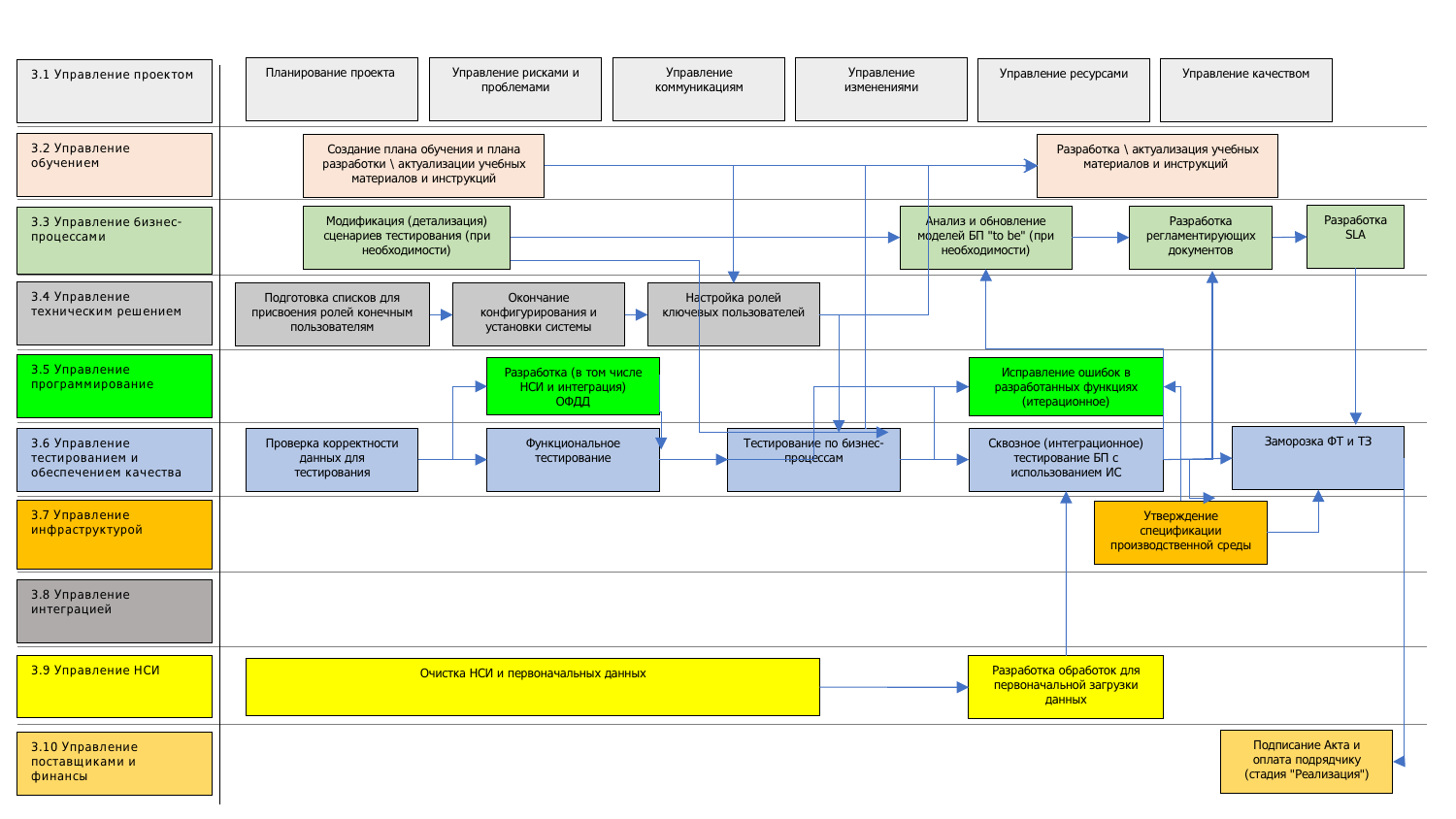

15\34
3. Реализация (фаза "Реализация проекта")
Управление коммуникациям
Управление изменениями
Планирование проекта
Управление рисками и проблемами
Управление качеством
Управление ресурсами
3.1 Управление проектом
3.2 Управление обучением
Создание плана обучения и плана разработки \ актуализации учебных материалов и инструкций
Разработка \ актуализация учебных материалов и инструкций
Разработка SLA
Модификация (детализация) сценариев тестирования (при необходимости)
Анализ и обновление моделей БП "to be" (при необходимости)
Разработка регламентирующих документов
3.3 Управление бизнес-процессами
3.4 Управление техническим решением
Подготовка списков для присвоения ролей конечным пользователям
Окончание конфигурирования и установки системы
Настройка ролей ключевых пользователей
3.5 Управление программирование
Разработка (в том числе НСИ и интеграция)
ОФДД
Исправление ошибок в разработанных функциях (итерационное)
Заморозка ФТ и ТЗ
Проверка корректности данных для тестирования
Функциональное тестирование
Тестирование по бизнес-процессам
Сквозное (интеграционное) тестирование БП с использованием ИС
3.6 Управление тестированием и обеспечением качества
3.7 Управление инфраструктурой
Утверждение спецификации производственной среды
3.8 Управление интеграцией
3.9 Управление НСИ
Разработка обработок для первоначальной загрузки данных
Очистка НСИ и первоначальных данных
Подписание Акта и оплата подрядчику (стадия "Реализация")
3.10 Управление поставщиками и финансы